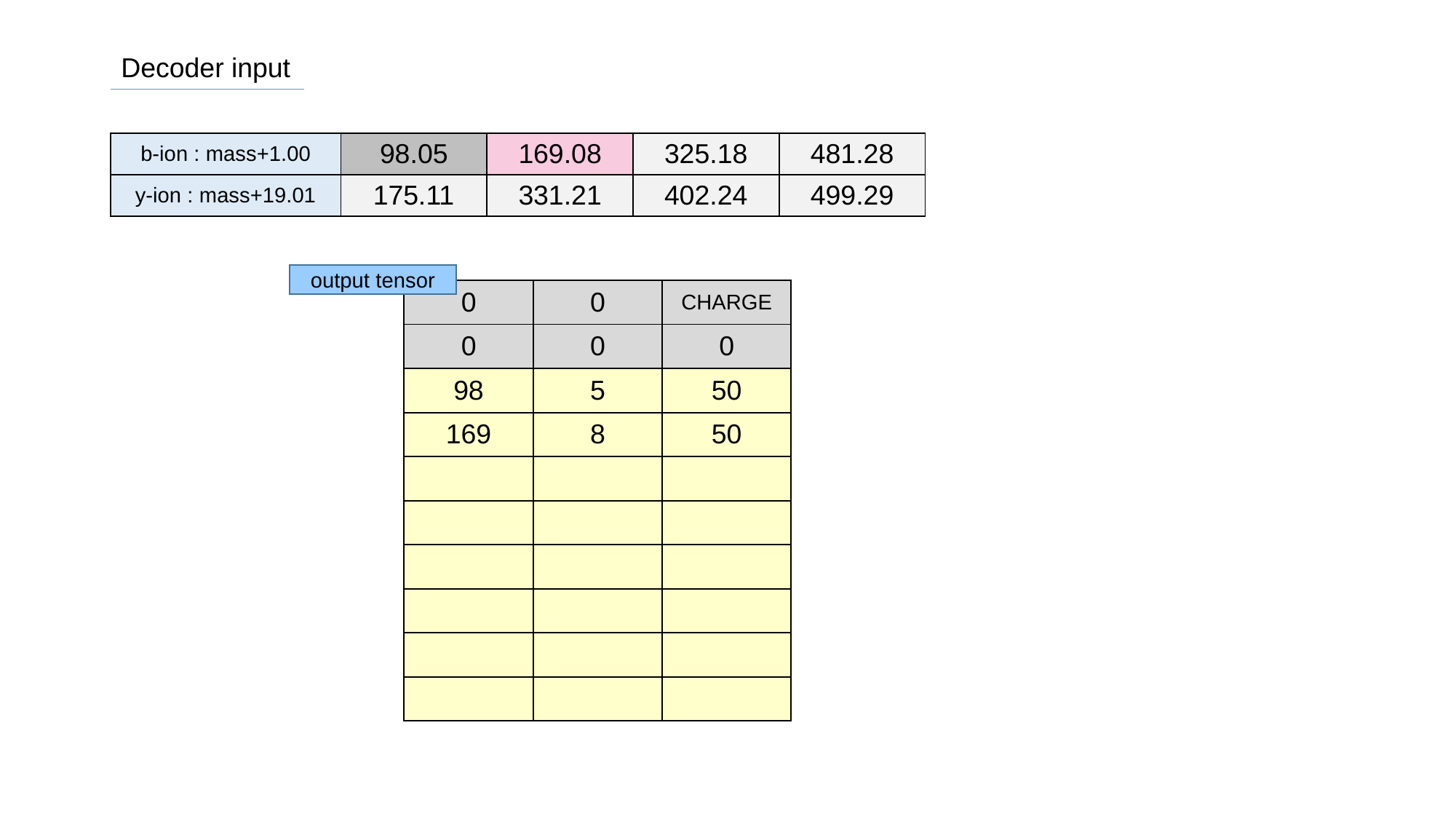

Decoder input
| b-ion : mass+1.00 | 98.05 | 169.08 | 325.18 | 481.28 |
| --- | --- | --- | --- | --- |
| y-ion : mass+19.01 | 175.11 | 331.21 | 402.24 | 499.29 |
output tensor
| 0 | 0 | CHARGE |
| --- | --- | --- |
| 0 | 0 | 0 |
| 98 | 5 | 50 |
| 169 | 8 | 50 |
|  |  |  |
|  |  |  |
|  |  |  |
|  |  |  |
|  |  |  |
|  |  |  |